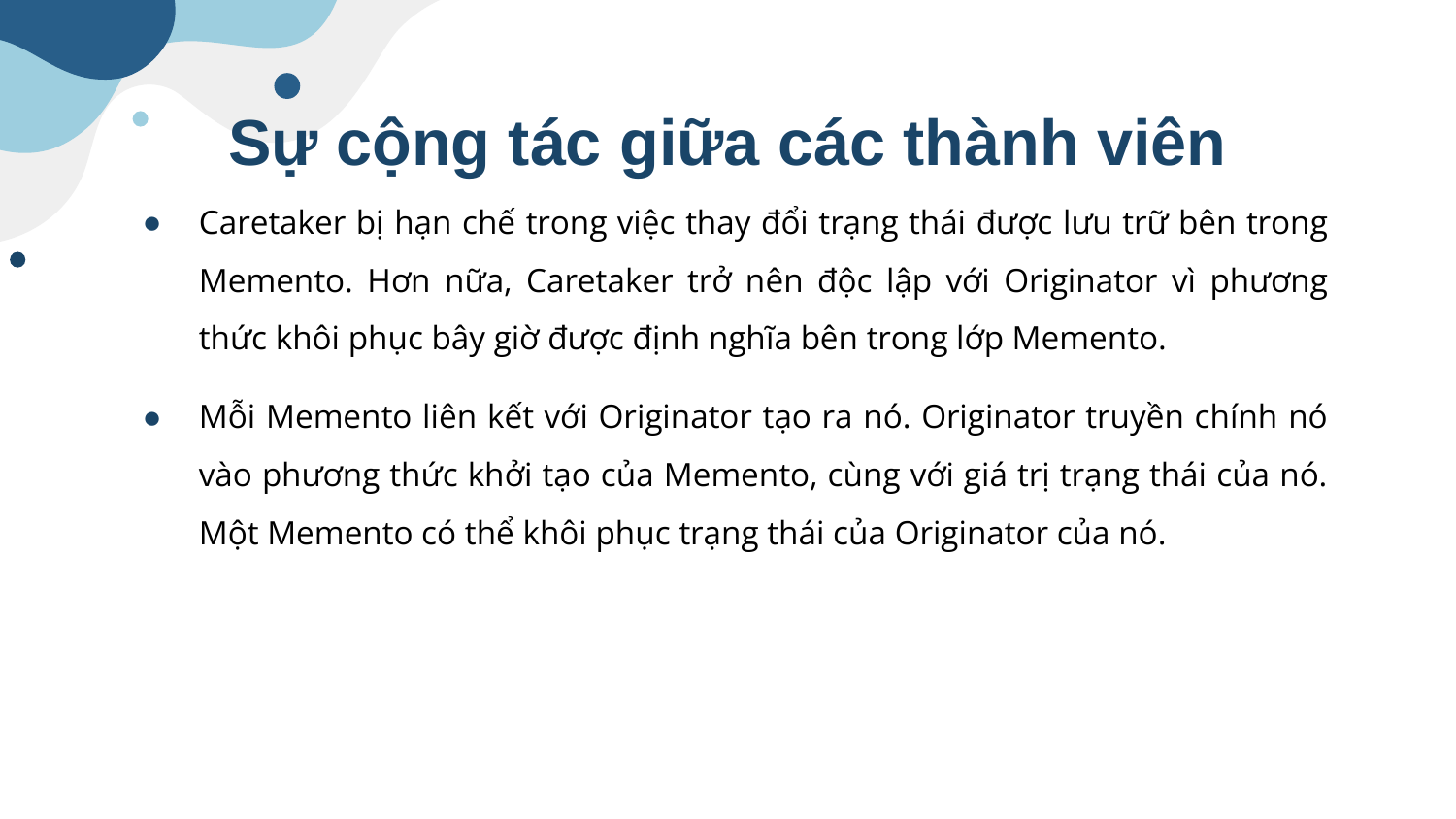

# Sự cộng tác giữa các thành viên
Caretaker bị hạn chế trong việc thay đổi trạng thái được lưu trữ bên trong Memento. Hơn nữa, Caretaker trở nên độc lập với Originator vì phương thức khôi phục bây giờ được định nghĩa bên trong lớp Memento.
Mỗi Memento liên kết với Originator tạo ra nó. Originator truyền chính nó vào phương thức khởi tạo của Memento, cùng với giá trị trạng thái của nó. Một Memento có thể khôi phục trạng thái của Originator của nó.